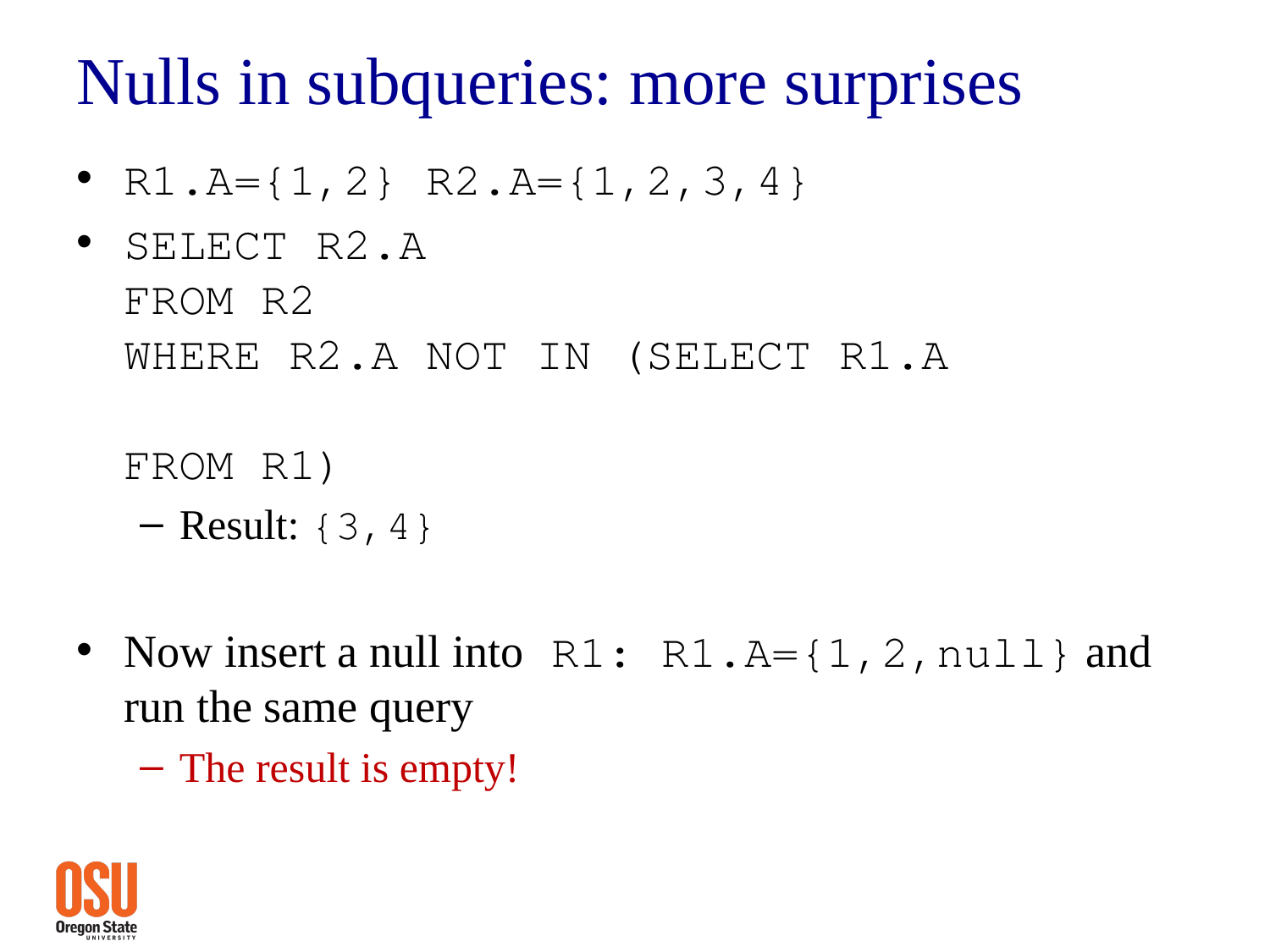

# Nulls in subqueries: more surprises
R1.A={1,2} R2.A={1,2,3,4}
SELECT R2.A
FROM R2
WHERE R2.A NOT IN (SELECT R1.A
								 FROM R1)
Result: {3,4}

Now insert a null into R1: R1.A={1,2,null} and run the same query
The result is empty!